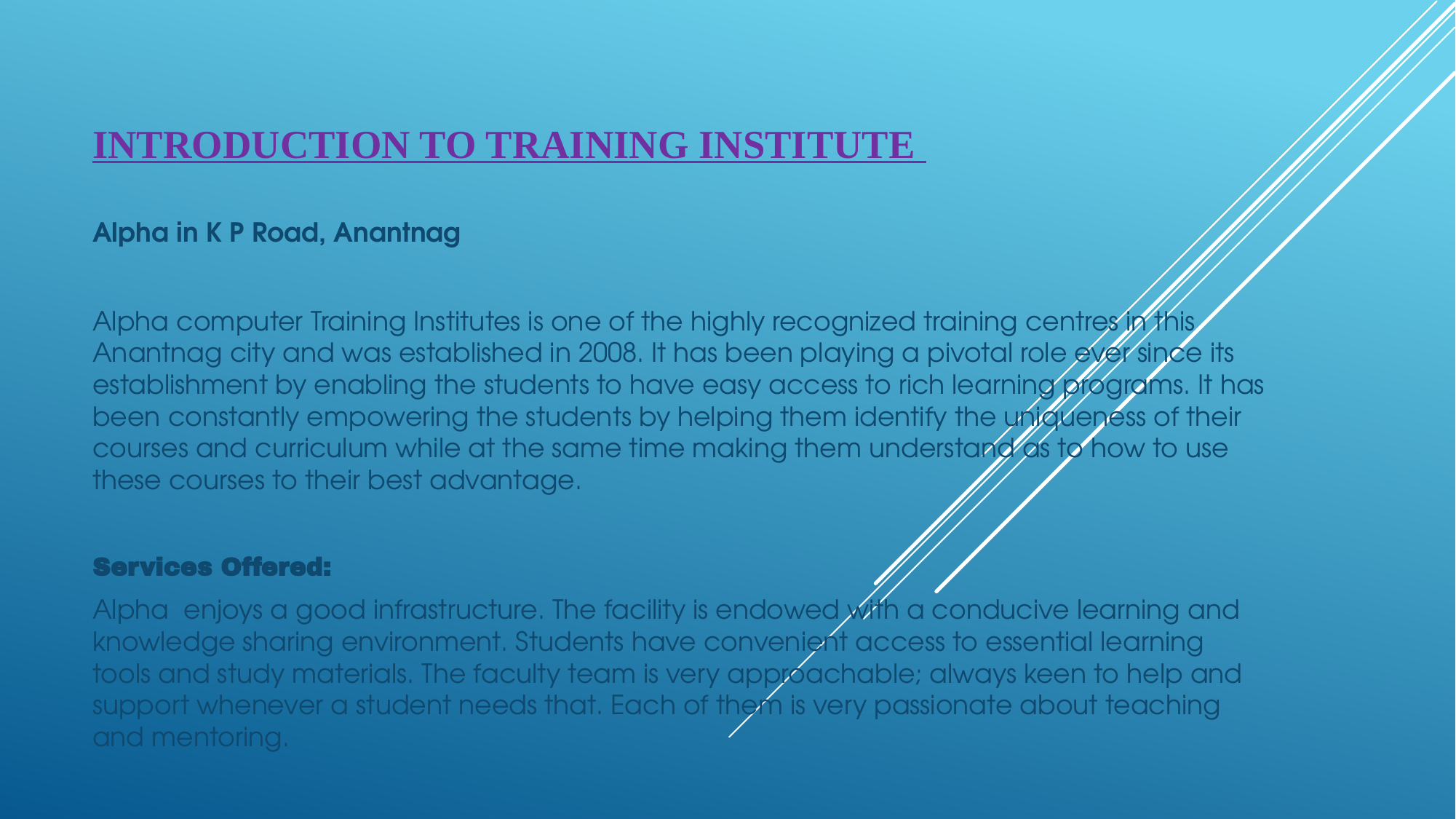

# Introduction to training institute
Alpha in K P Road, Anantnag

Alpha computer Training Institutes is one of the highly recognized training centres in this Anantnag city and was established in 2008. It has been playing a pivotal role ever since its establishment by enabling the students to have easy access to rich learning programs. It has been constantly empowering the students by helping them identify the uniqueness of their courses and curriculum while at the same time making them understand as to how to use these courses to their best advantage.

Services Offered:
Alpha  enjoys a good infrastructure. The facility is endowed with a conducive learning and knowledge sharing environment. Students have convenient access to essential learning tools and study materials. The faculty team is very approachable; always keen to help and support whenever a student needs that. Each of them is very passionate about teaching and mentoring.